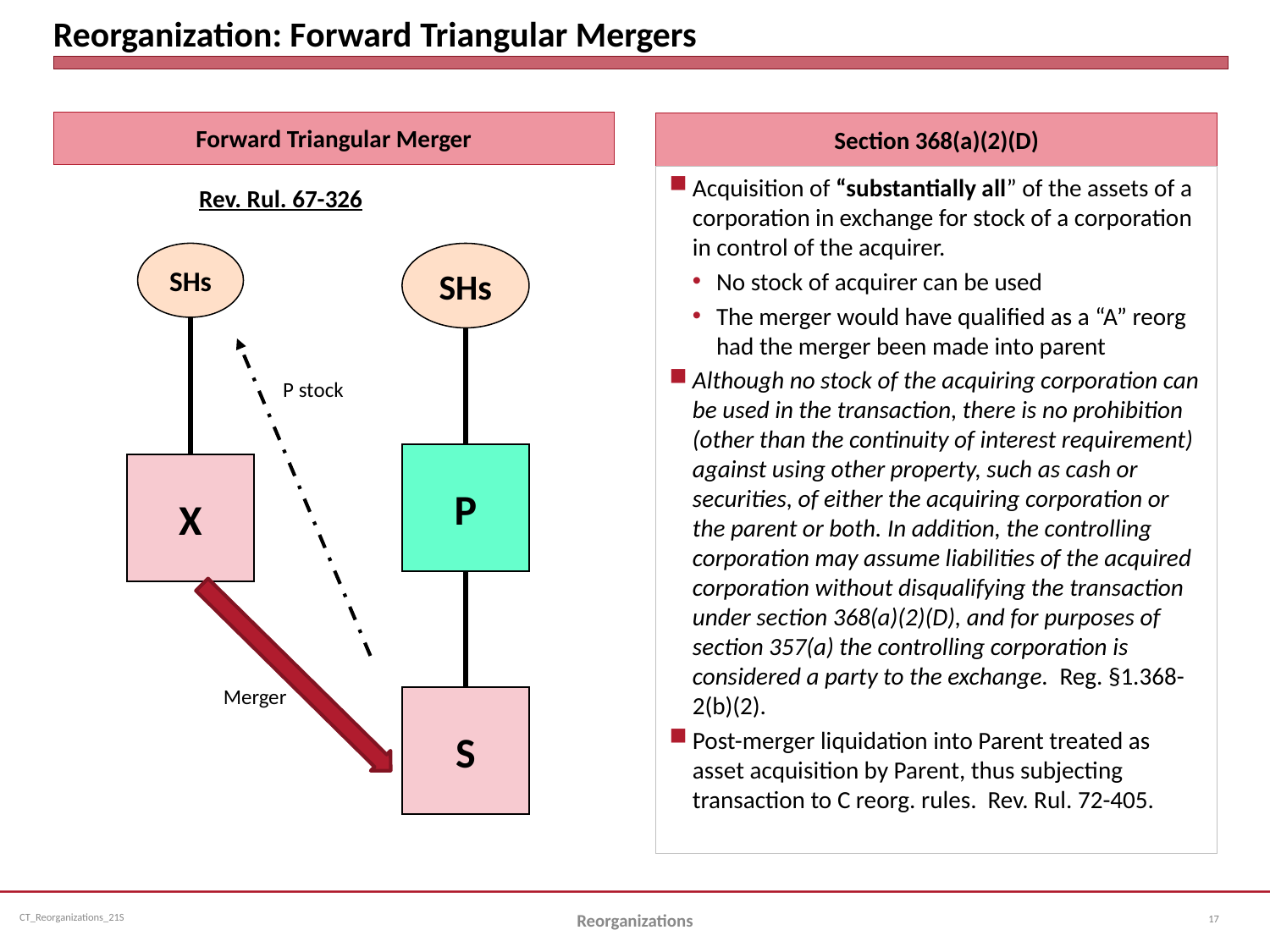

# Reorganization: Forward Triangular Mergers
Forward Triangular Merger
Section 368(a)(2)(D)
Acquisition of “substantially all” of the assets of a corporation in exchange for stock of a corporation in control of the acquirer.
No stock of acquirer can be used
The merger would have qualified as a “A” reorg had the merger been made into parent
Although no stock of the acquiring corporation can be used in the transaction, there is no prohibition (other than the continuity of interest requirement) against using other property, such as cash or securities, of either the acquiring corporation or the parent or both. In addition, the controlling corporation may assume liabilities of the acquired corporation without disqualifying the transaction under section 368(a)(2)(D), and for purposes of section 357(a) the controlling corporation is considered a party to the exchange.  Reg. §1.368-2(b)(2).
Post-merger liquidation into Parent treated as asset acquisition by Parent, thus subjecting transaction to C reorg. rules.  Rev. Rul. 72-405.
Rev. Rul. 67-326
SHs
SHs

P stock
P
X

Merger
S
17
Reorganizations